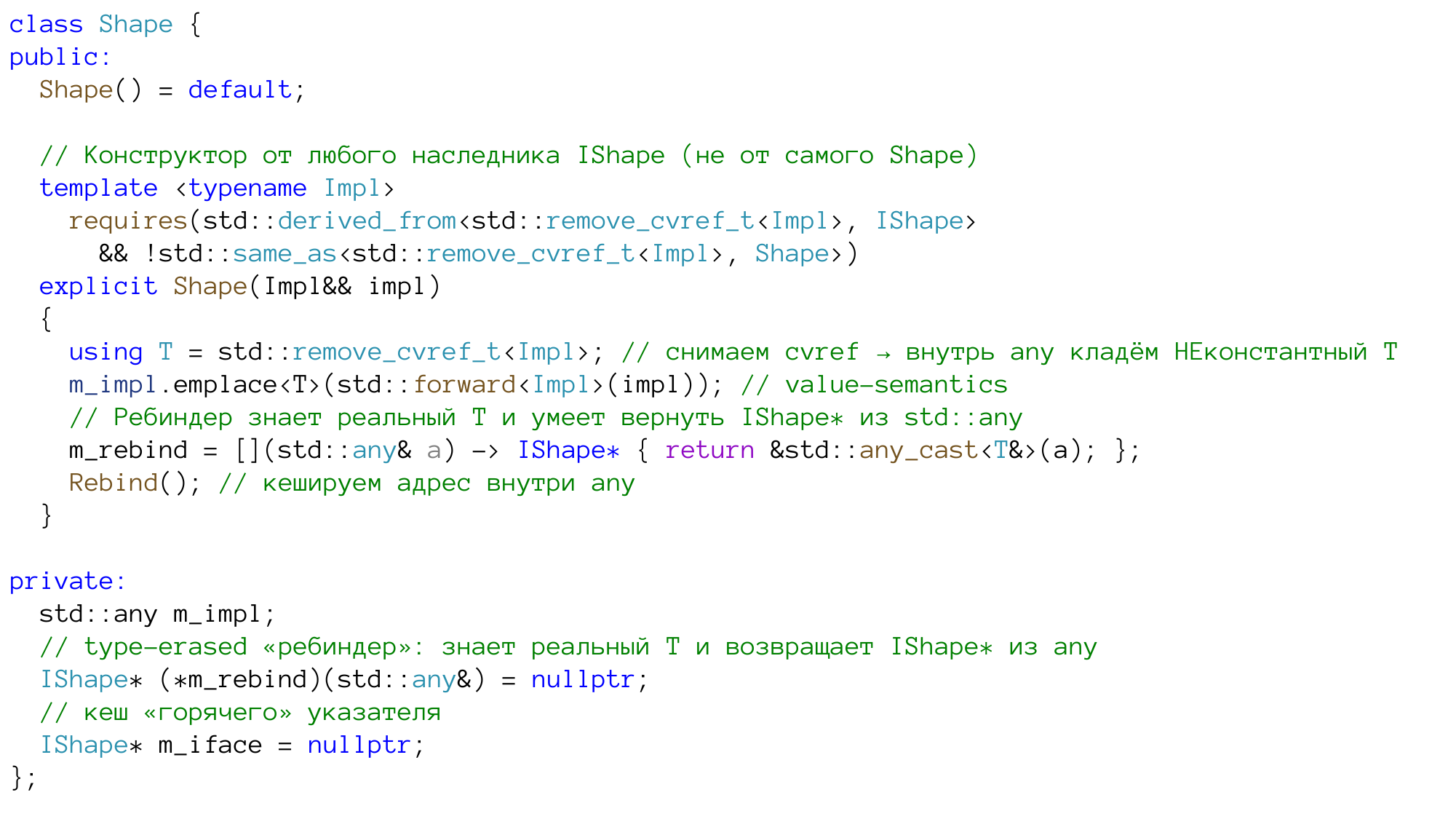

class Shape {
public:
  Shape() = default;
  // Конструктор от любого наследника IShape (не от самого Shape)
  template <typename Impl>
    requires(std::derived_from<std::remove_cvref_t<Impl>, IShape>
      && !std::same_as<std::remove_cvref_t<Impl>, Shape>)
  explicit Shape(Impl&& impl)
  {
    using T = std::remove_cvref_t<Impl>; // снимаем cvref → внутрь any кладём НЕконстантный T
    m_impl.emplace<T>(std::forward<Impl>(impl)); // value-semantics
    // Ребиндер знает реальный T и умеет вернуть IShape* из std::any
    m_rebind = [](std::any& a) -> IShape* { return &std::any_cast<T&>(a); };
    Rebind(); // кешируем адрес внутри any
  }

private:
  std::any m_impl;
  // type-erased «ребиндер»: знает реальный T и возвращает IShape* из any
  IShape* (*m_rebind)(std::any&) = nullptr;
  // кеш «горячего» указателя
  IShape* m_iface = nullptr;
};